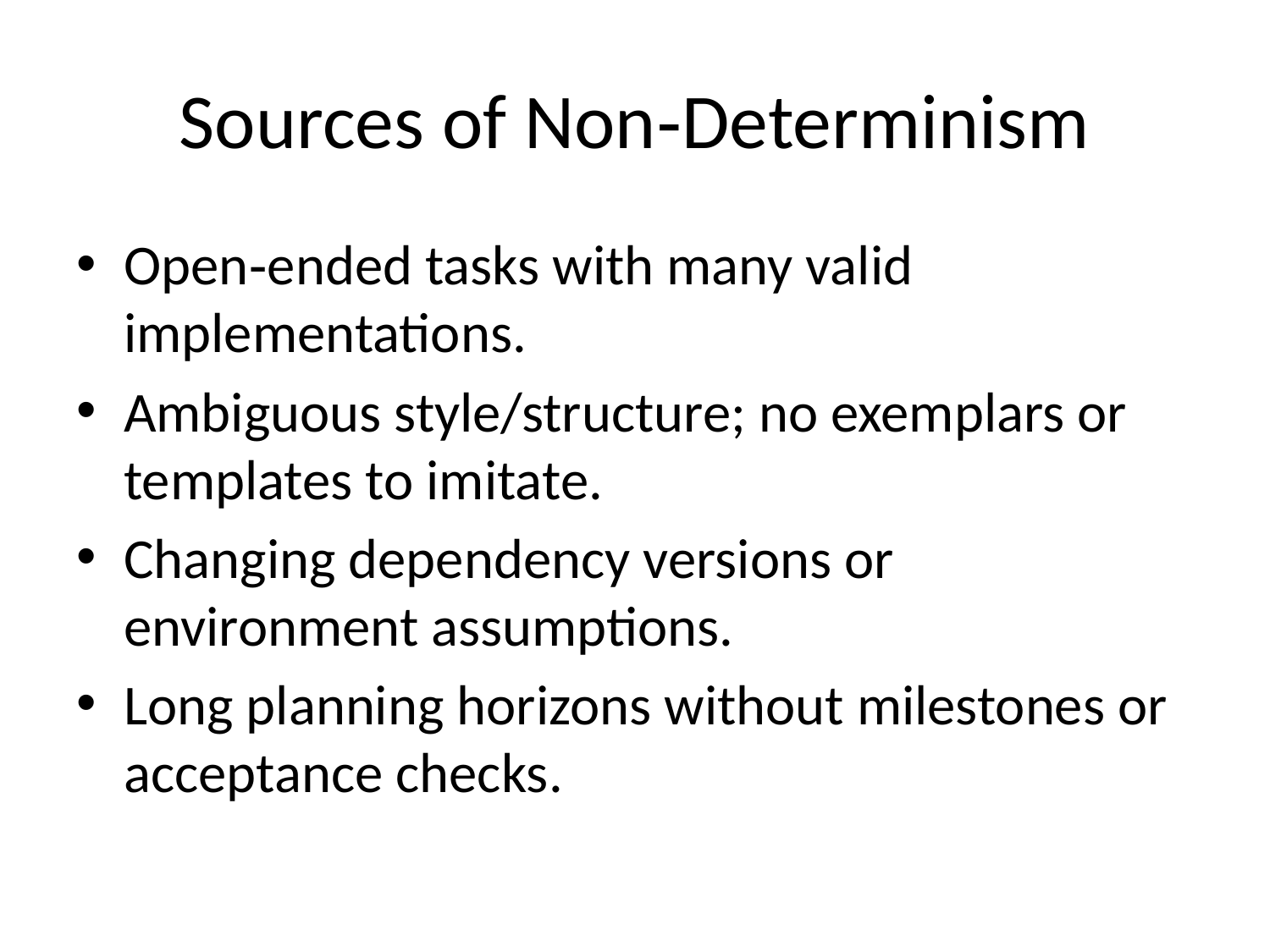

# Sources of Non‑Determinism
Open‑ended tasks with many valid implementations.
Ambiguous style/structure; no exemplars or templates to imitate.
Changing dependency versions or environment assumptions.
Long planning horizons without milestones or acceptance checks.